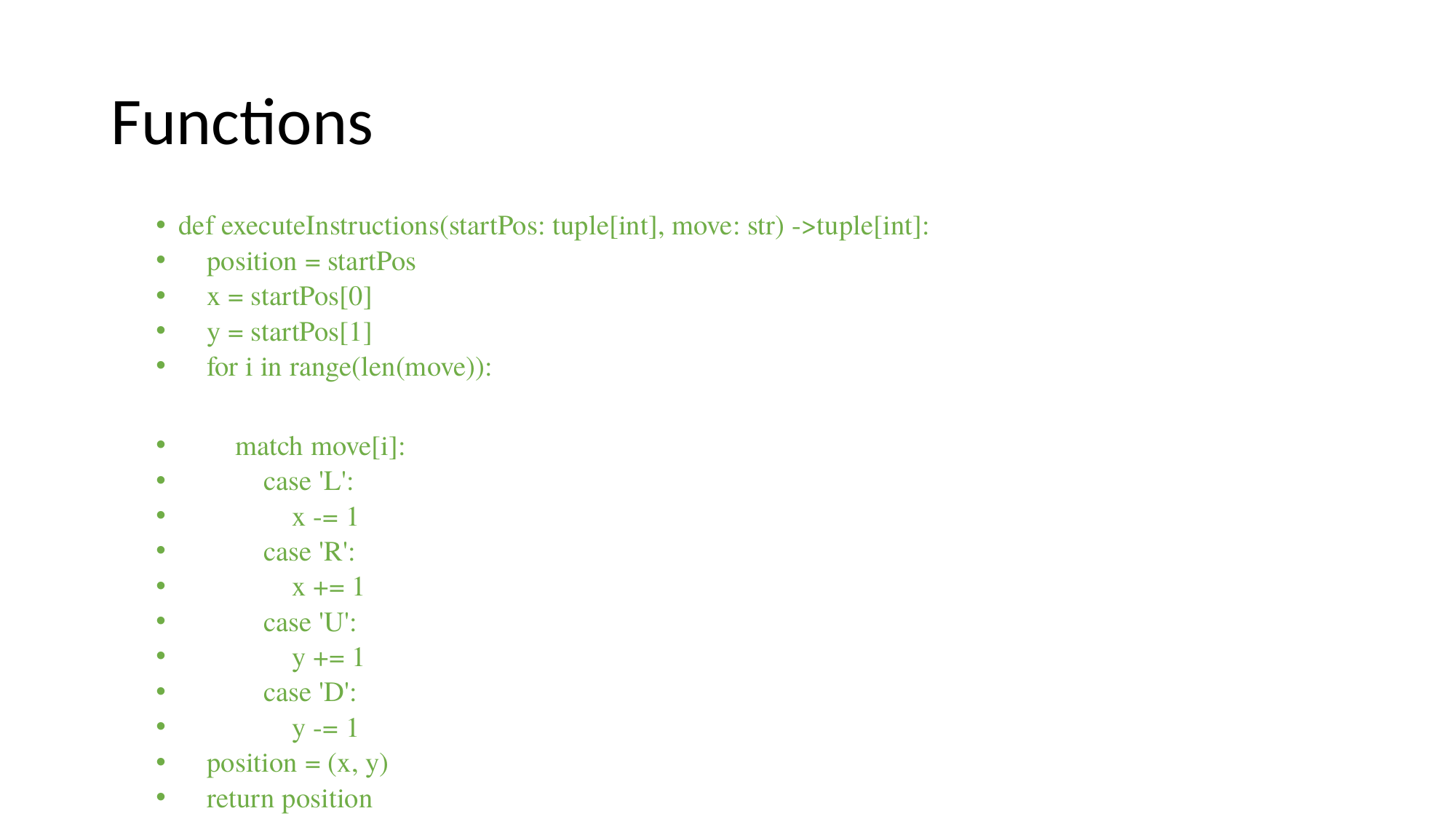

# Functions

def executeInstructions(startPos: tuple[int], move: str) ->tuple[int]:
    position = startPos
    x = startPos[0]
    y = startPos[1]
    for i in range(len(move)):

        match move[i]:
            case 'L':
                x -= 1
            case 'R':
                x += 1
            case 'U':
                y += 1
            case 'D':
                y -= 1
    position = (x, y)
    return position